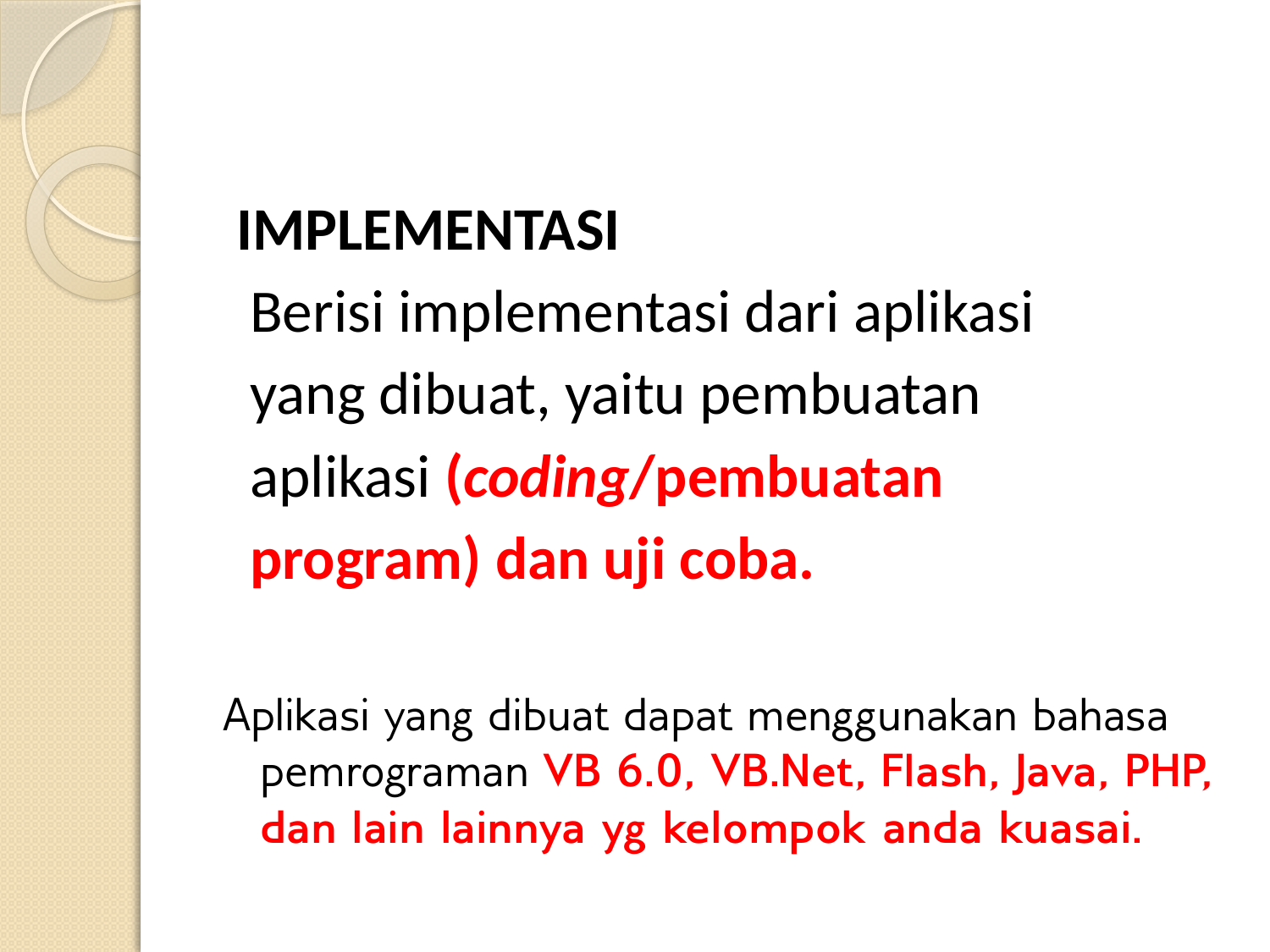

IMPLEMENTASI
  Berisi implementasi dari aplikasi
  yang dibuat, yaitu pembuatan
  aplikasi (coding/pembuatan
  program) dan uji coba.

Aplikasi yang dibuat dapat menggunakan bahasa pemrograman VB 6.0, VB.Net, Flash, Java, PHP, dan lain lainnya yg kelompok anda kuasai.